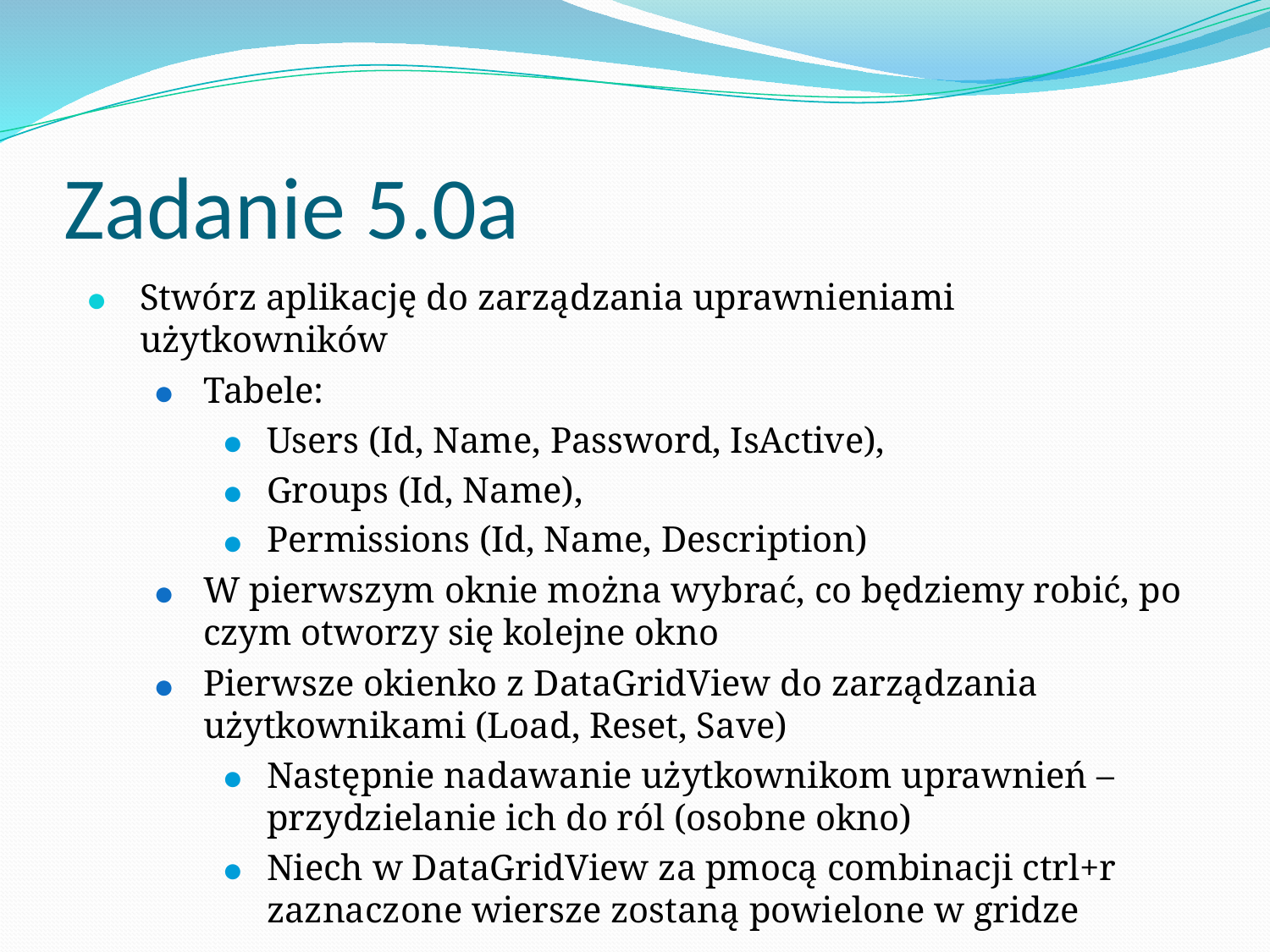

# Zadanie 5.0a
Stwórz aplikację do zarządzania uprawnieniami użytkowników
Tabele:
Users (Id, Name, Password, IsActive),
Groups (Id, Name),
Permissions (Id, Name, Description)
W pierwszym oknie można wybrać, co będziemy robić, po czym otworzy się kolejne okno
Pierwsze okienko z DataGridView do zarządzania użytkownikami (Load, Reset, Save)
Następnie nadawanie użytkownikom uprawnień – przydzielanie ich do ról (osobne okno)
Niech w DataGridView za pmocą combinacji ctrl+r zaznaczone wiersze zostaną powielone w gridze